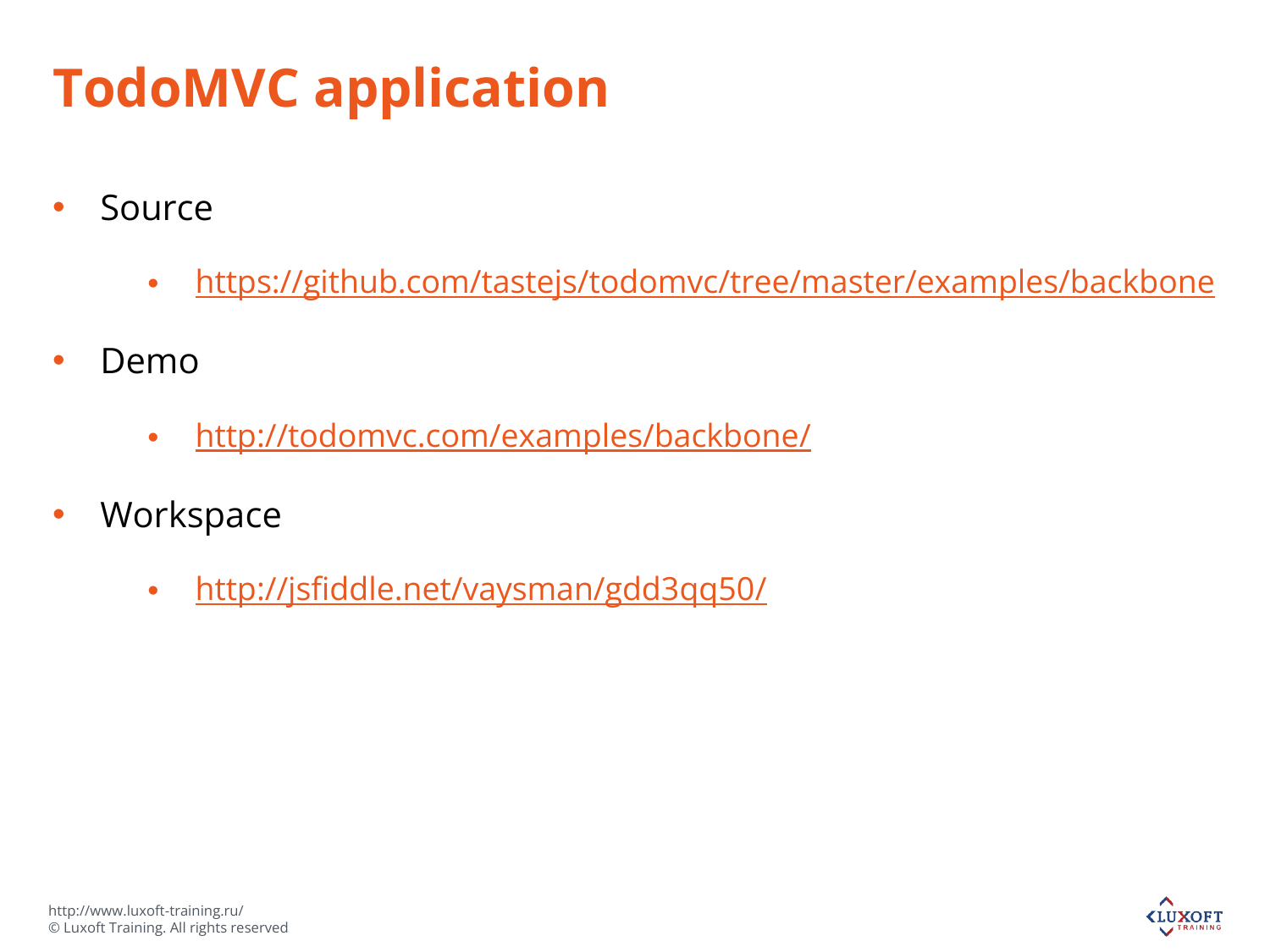

# TodoMVC application
Source
https://github.com/tastejs/todomvc/tree/master/examples/backbone
Demo
http://todomvc.com/examples/backbone/
Workspace
http://jsfiddle.net/vaysman/gdd3qq50/